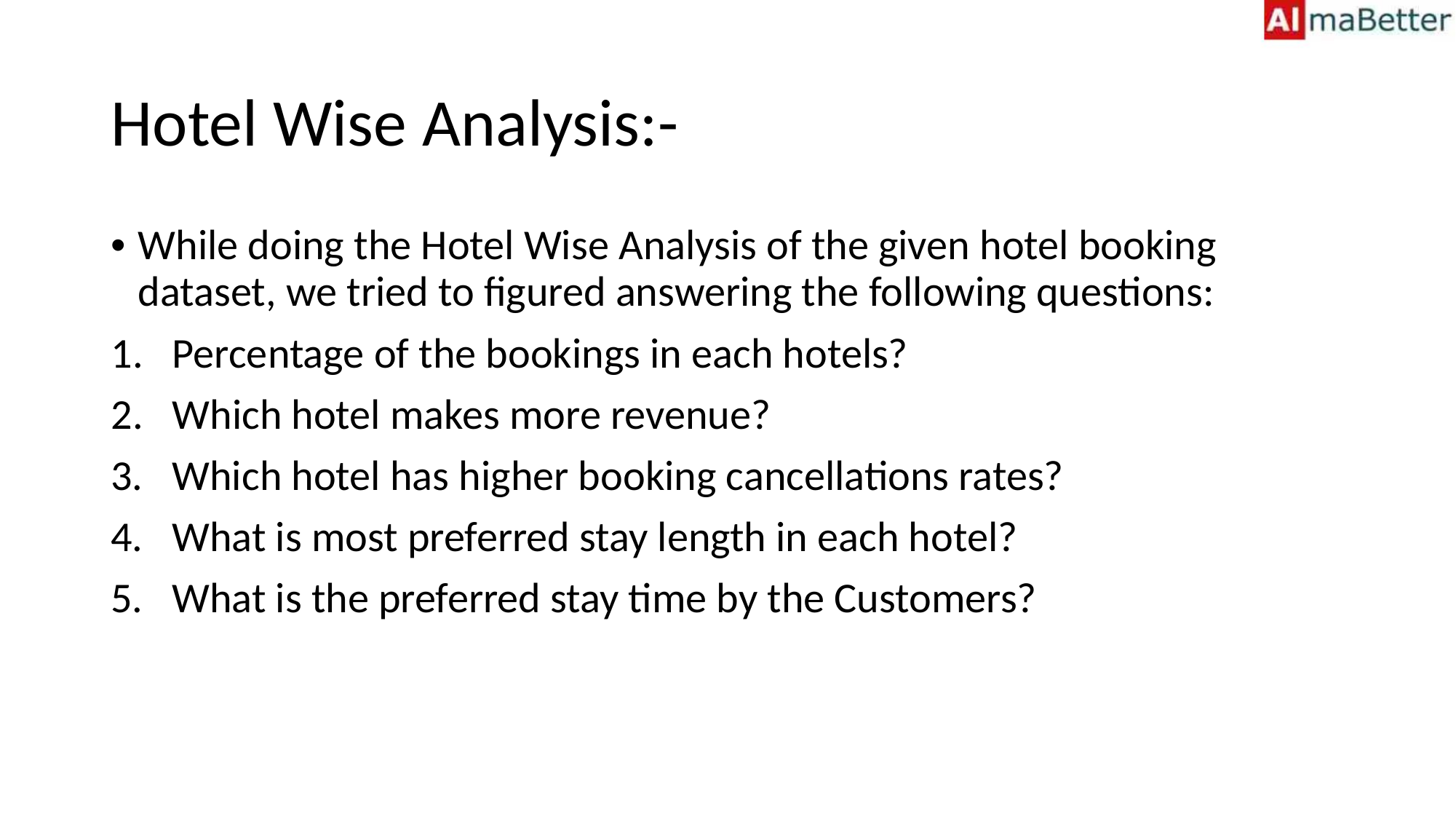

Hotel Wise Analysis:-
• While doing the Hotel Wise Analysis of the given hotel booking
dataset, we tried to figured answering the following questions:
1. Percentage of the bookings in each hotels?
2. Which hotel makes more revenue?
3. Which hotel has higher booking cancellations rates?
4. What is most preferred stay length in each hotel?
5. What is the preferred stay time by the Customers?